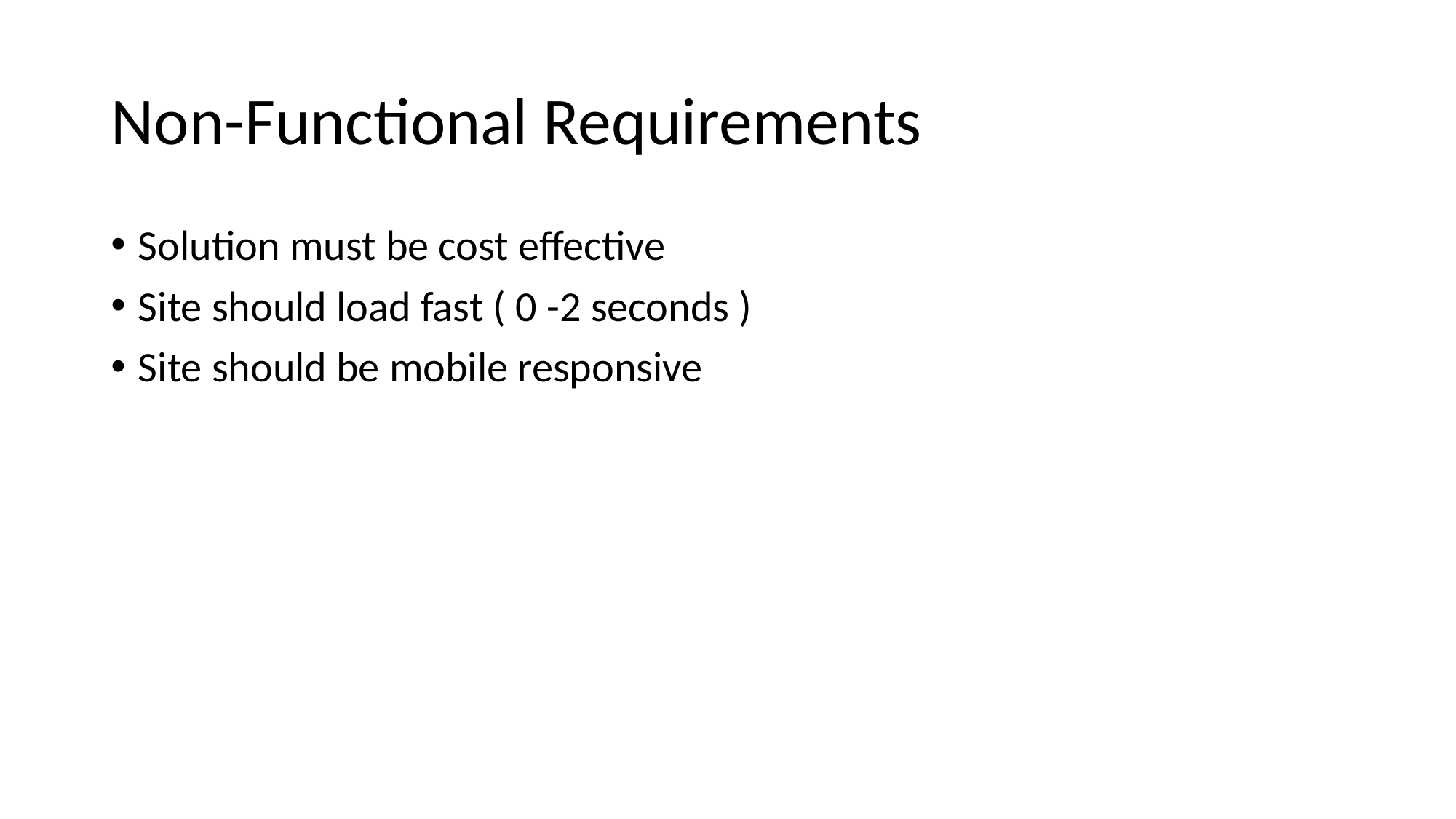

# Non-Functional Requirements
Solution must be cost effective
Site should load fast ( 0 -2 seconds )
Site should be mobile responsive